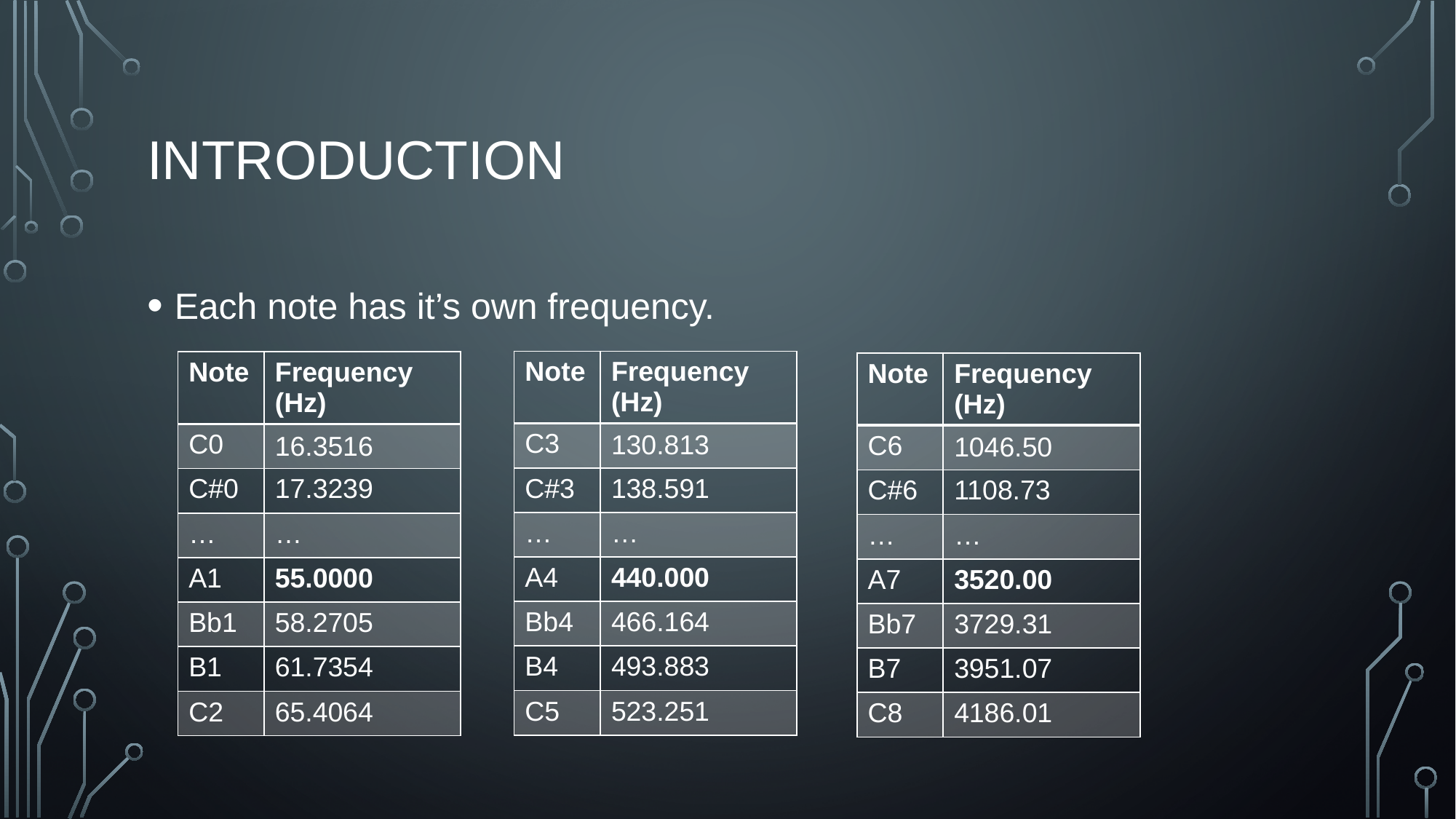

# Introduction
Each note has it’s own frequency.

| Note | Frequency (Hz) |
| --- | --- |
| C3 | 130.813 |
| C#3 | 138.591 |
| … | … |
| A4 | 440.000 |
| Bb4 | 466.164 |
| B4 | 493.883 |
| C5 | 523.251 |
| Note | Frequency (Hz) |
| --- | --- |
| C0 | 16.3516 |
| C#0 | 17.3239 |
| … | … |
| A1 | 55.0000 |
| Bb1 | 58.2705 |
| B1 | 61.7354 |
| C2 | 65.4064 |
| Note | Frequency (Hz) |
| --- | --- |
| C6 | 1046.50 |
| C#6 | 1108.73 |
| … | … |
| A7 | 3520.00 |
| Bb7 | 3729.31 |
| B7 | 3951.07 |
| C8 | 4186.01 |